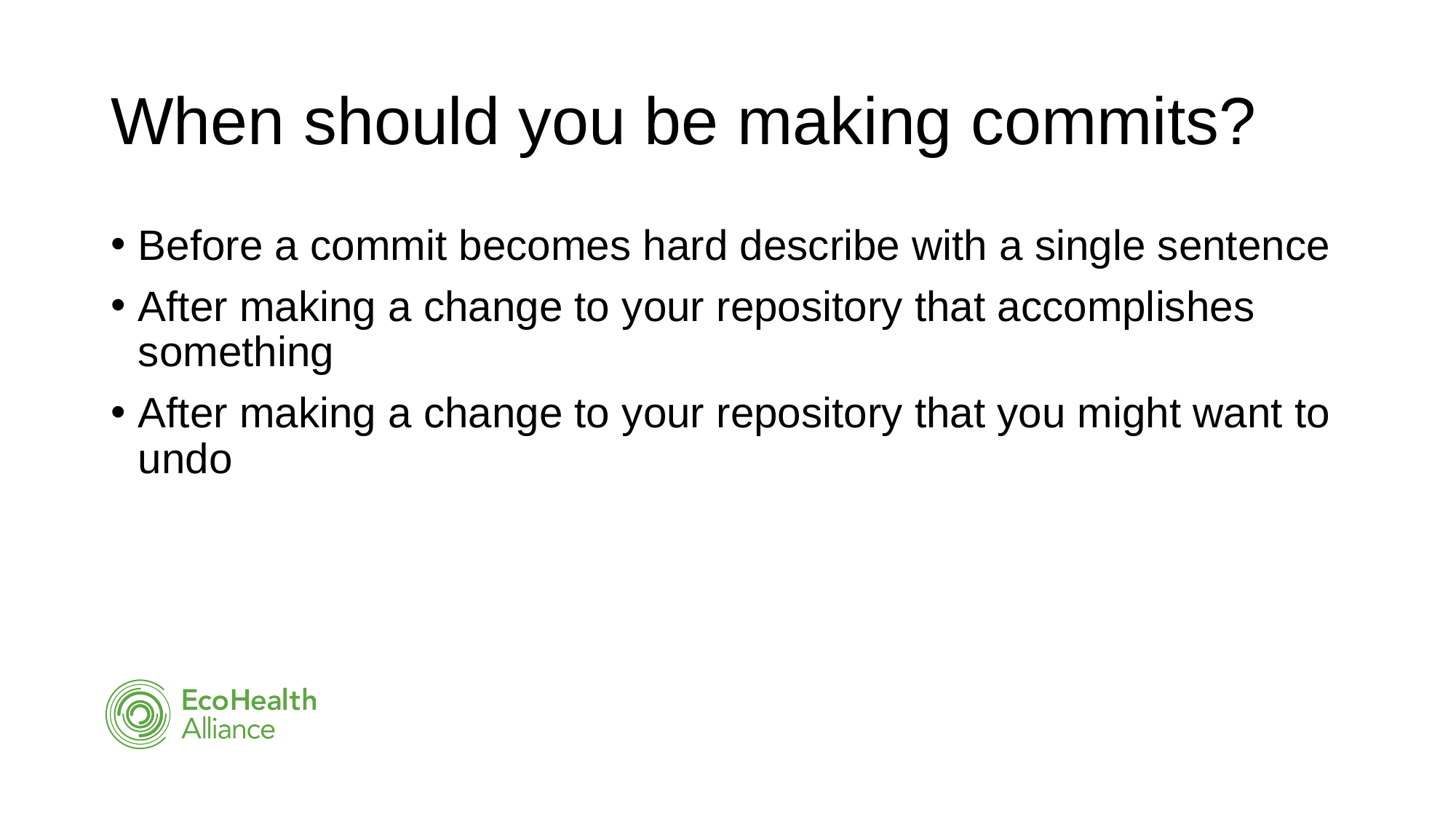

# When should you be making commits?
Before a commit becomes hard describe with a single sentence
After making a change to your repository that accomplishes something
After making a change to your repository that you might want to undo